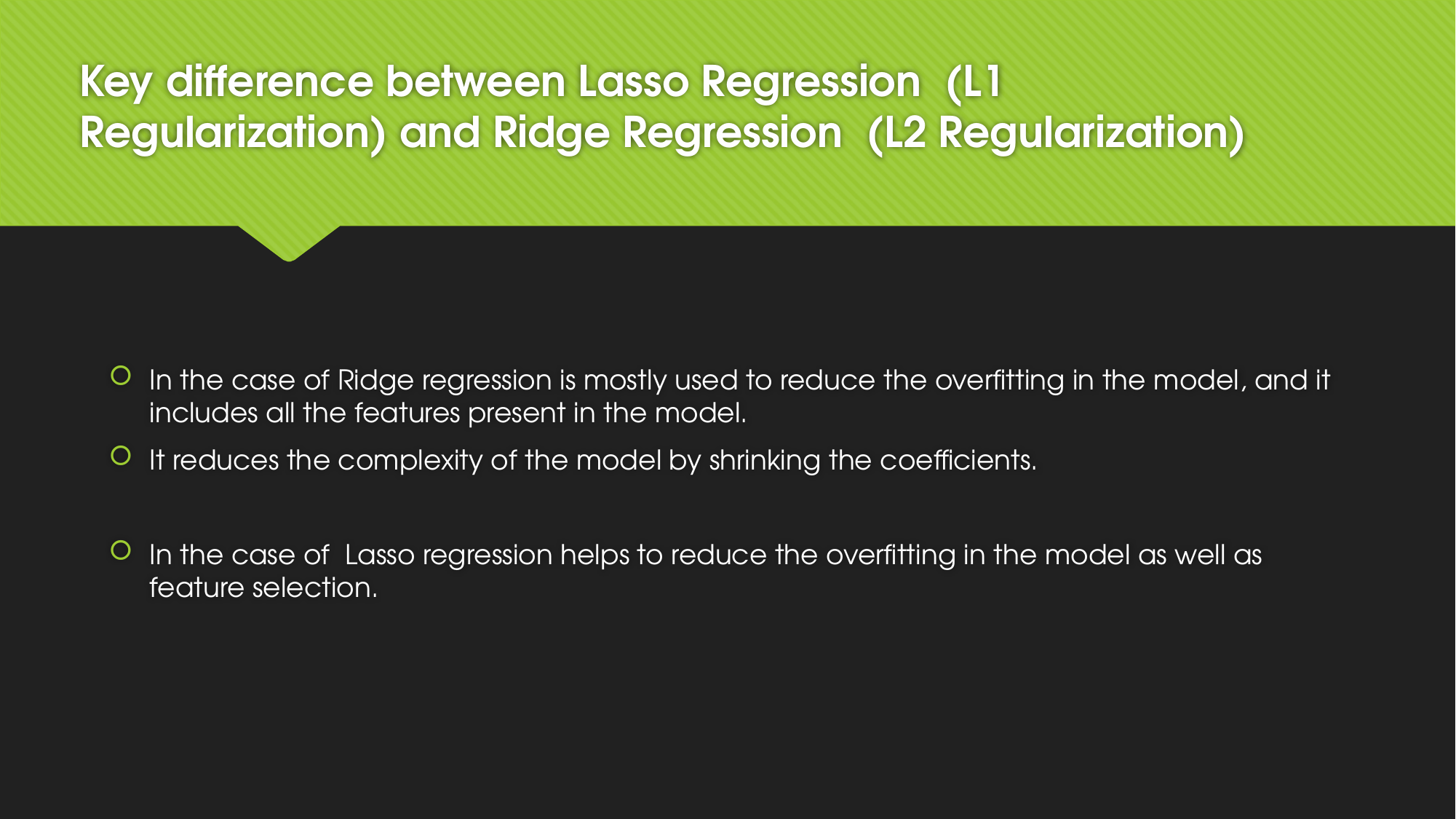

# Key difference between Lasso Regression  (L1 Regularization) and Ridge Regression  (L2 Regularization)
In the case of Ridge regression is mostly used to reduce the overfitting in the model, and it includes all the features present in the model.
It reduces the complexity of the model by shrinking the coefficients.

In the case of  Lasso regression helps to reduce the overfitting in the model as well as feature selection.